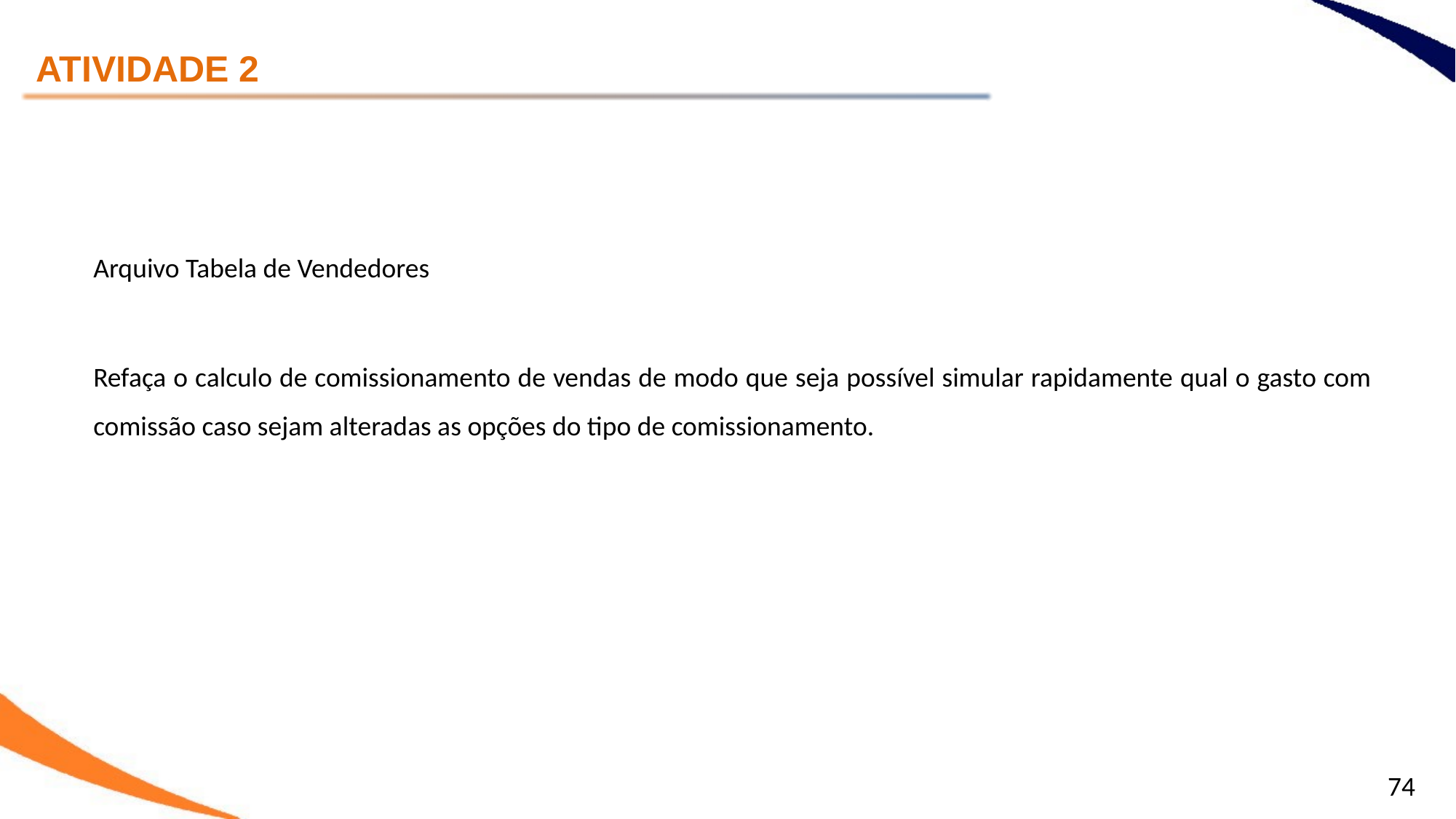

ATIVIDADE 2
Arquivo Tabela de Vendedores

Refaça o calculo de comissionamento de vendas de modo que seja possível simular rapidamente qual o gasto com comissão caso sejam alteradas as opções do tipo de comissionamento.